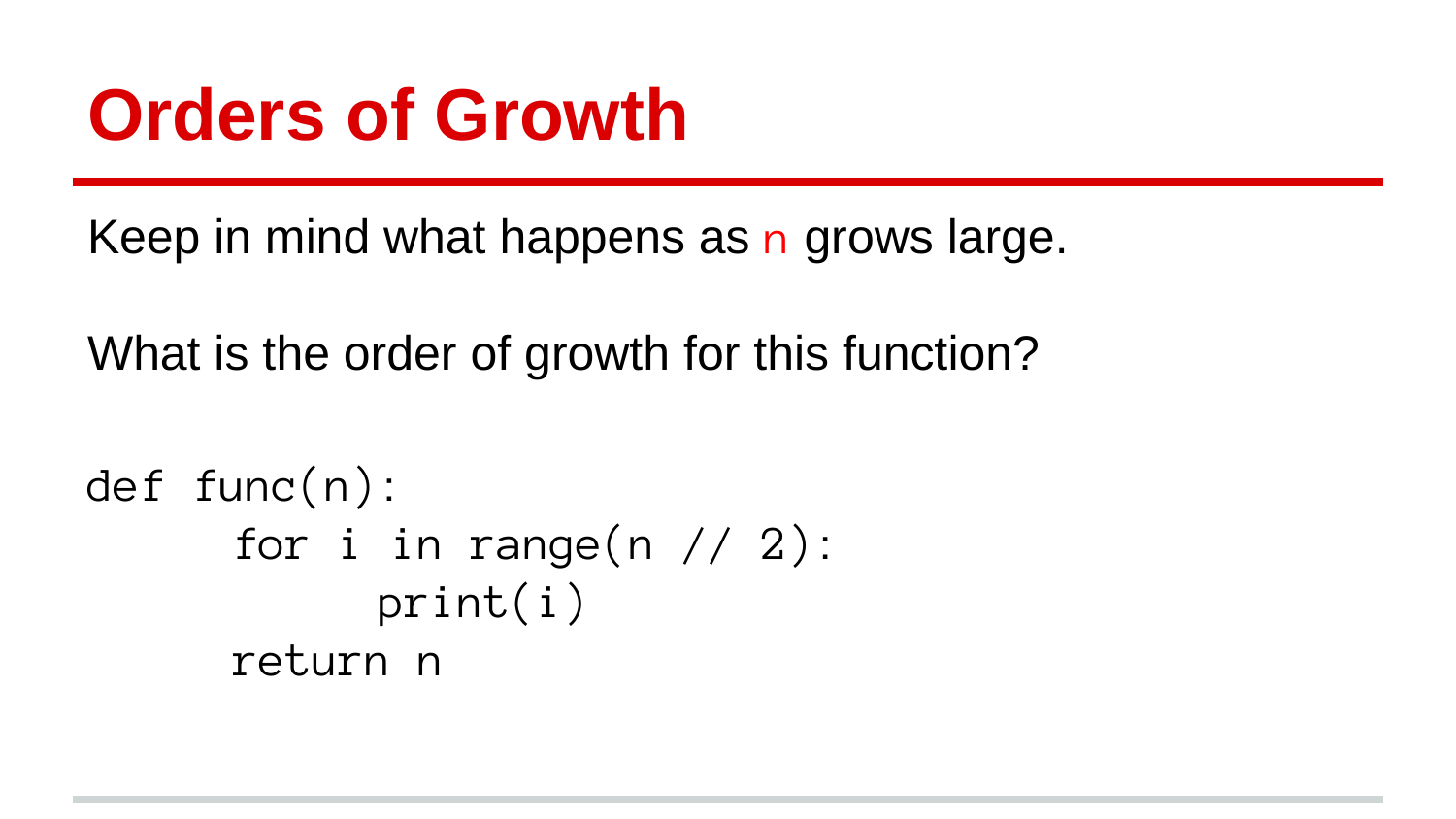

# Orders of Growth
Keep in mind what happens as n grows large.

What is the order of growth for this function?

def func(n):
	for i in range(n // 2):
		print(i)
	return n